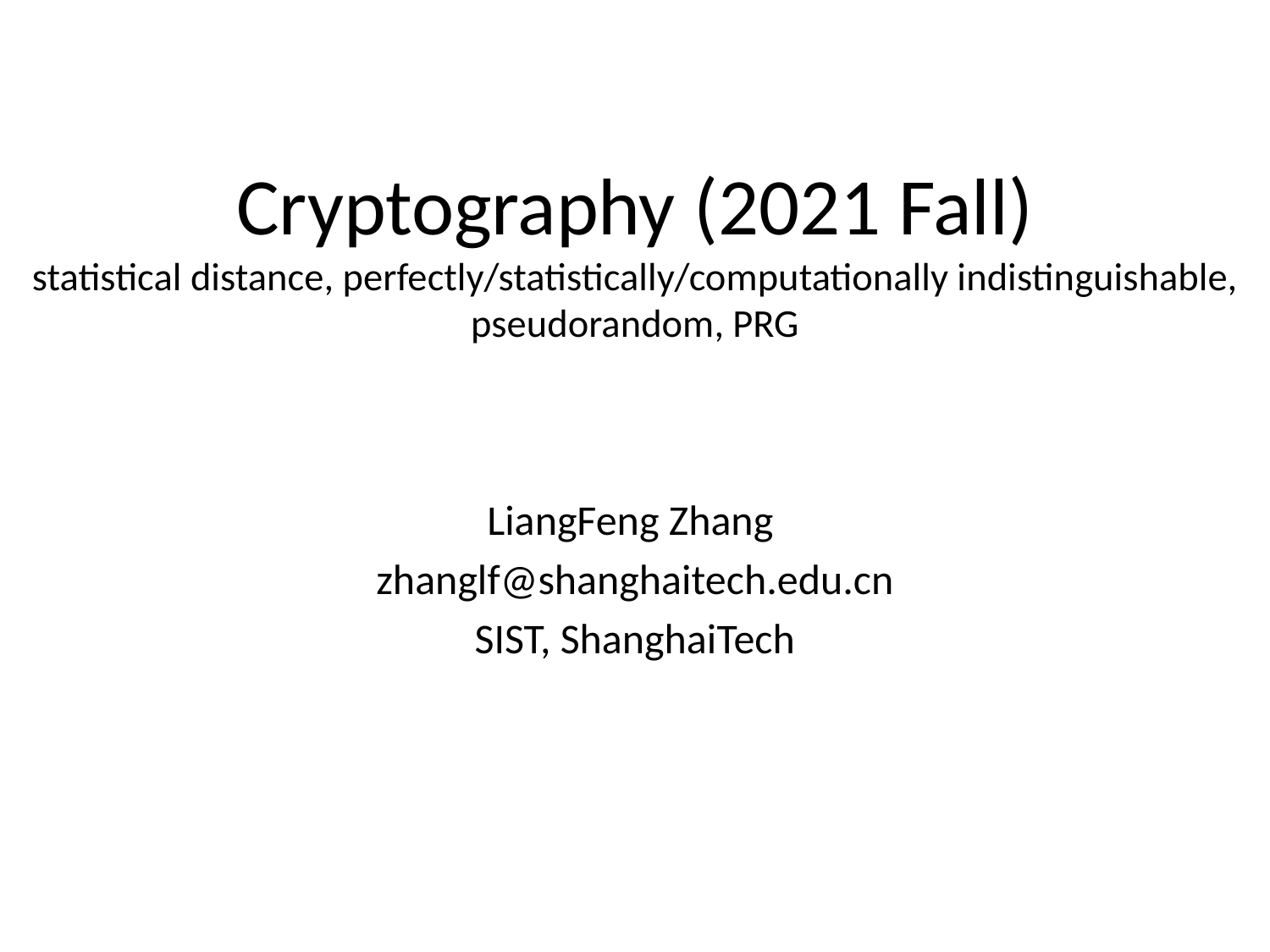

# Cryptography (2021 Fall) statistical distance, perfectly/statistically/computationally indistinguishable, pseudorandom, PRG
LiangFeng Zhang
zhanglf@shanghaitech.edu.cn
SIST, ShanghaiTech